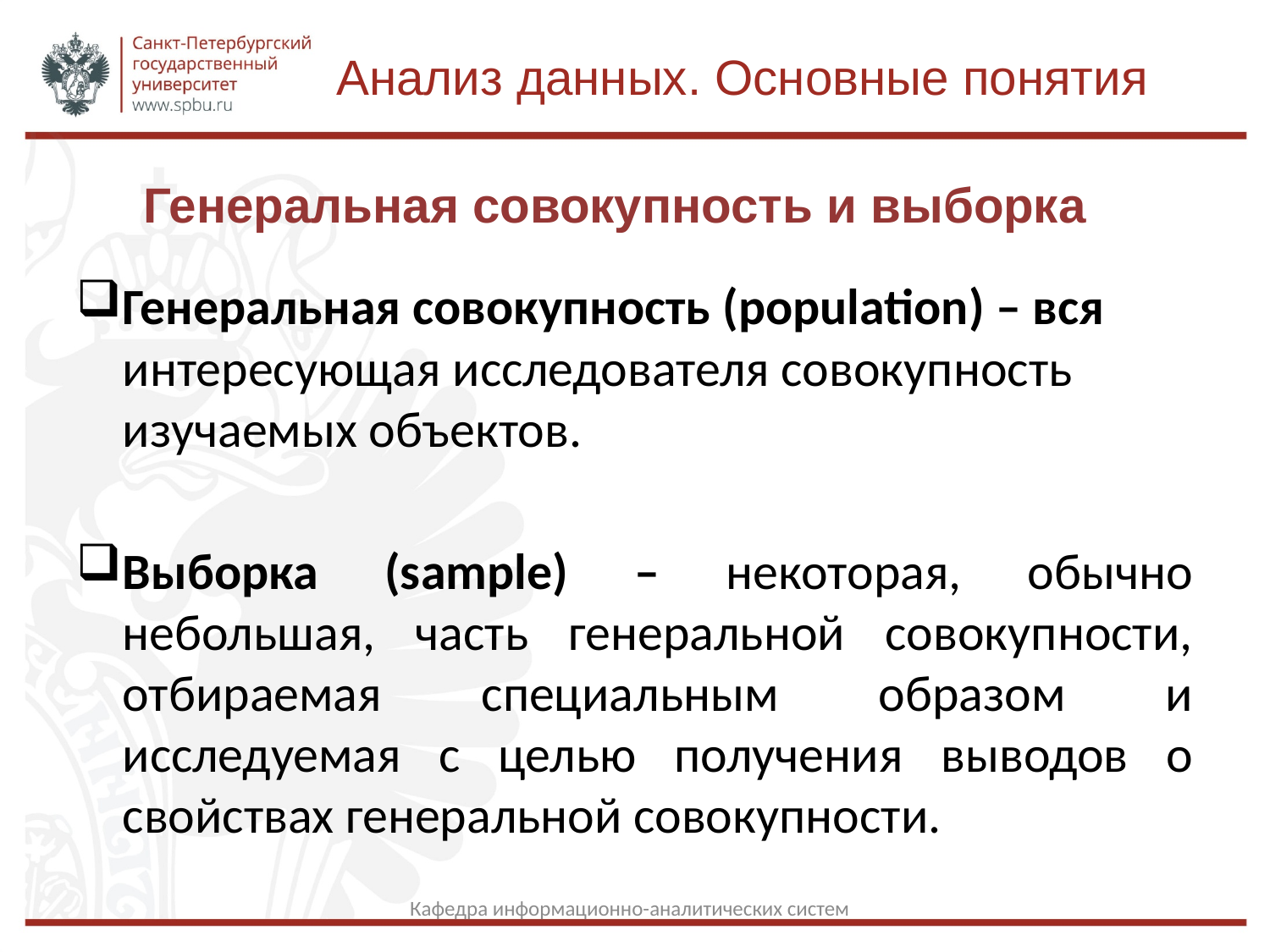

Анализ данных. Основные понятия
# Генеральная совокупность и выборка
Генеральная совокупность (population) – вся интересующая исследователя совокупность изучаемых объектов.

Выборка (sample) – некоторая, обычно небольшая, часть генеральной совокупности, отбираемая специальным образом и исследуемая с целью получения выводов о свойствах генеральной совокупности.
Кафедра информационно-аналитических систем